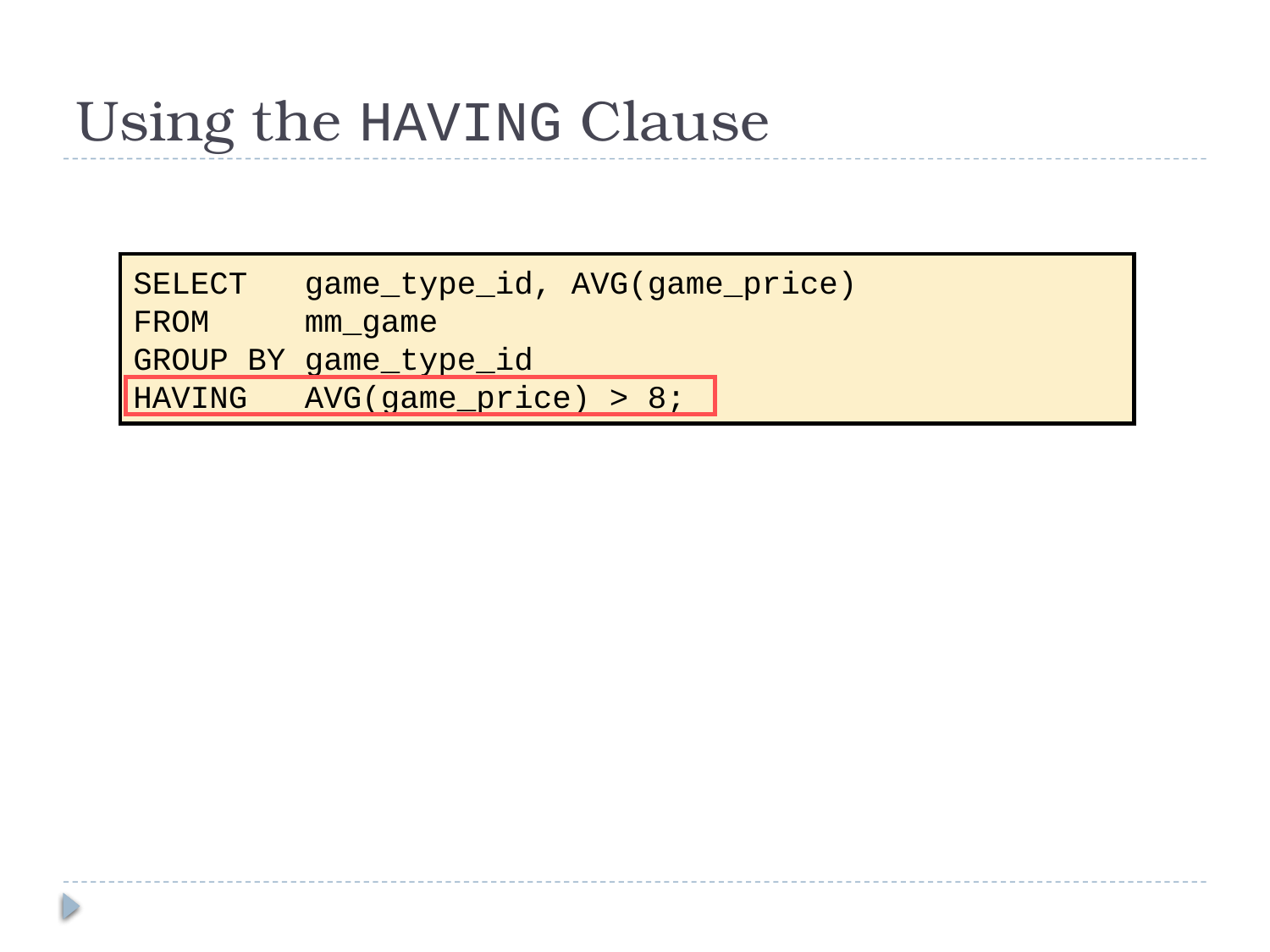

# Using the HAVING Clause
SELECT   game_type_id, AVG(game_price)
FROM     mm_game
GROUP BY game_type_id
HAVING   AVG(game_price) > 8;